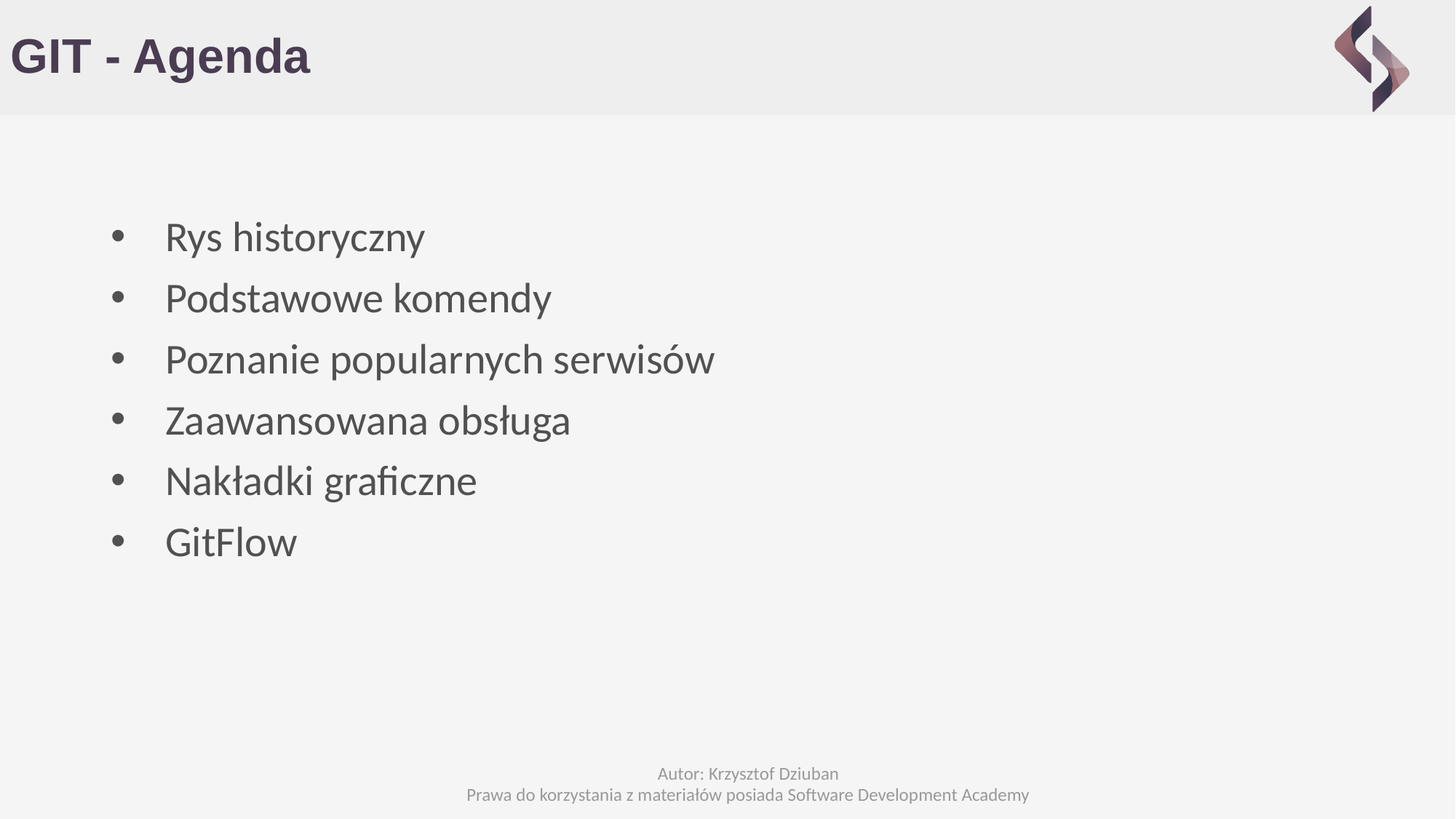

GIT - Agenda
Rys historyczny
Podstawowe komendy
Poznanie popularnych serwisów
Zaawansowana obsługa
Nakładki graficzne
GitFlow

Autor: Krzysztof Dziuban
Prawa do korzystania z materiałów posiada Software Development Academy